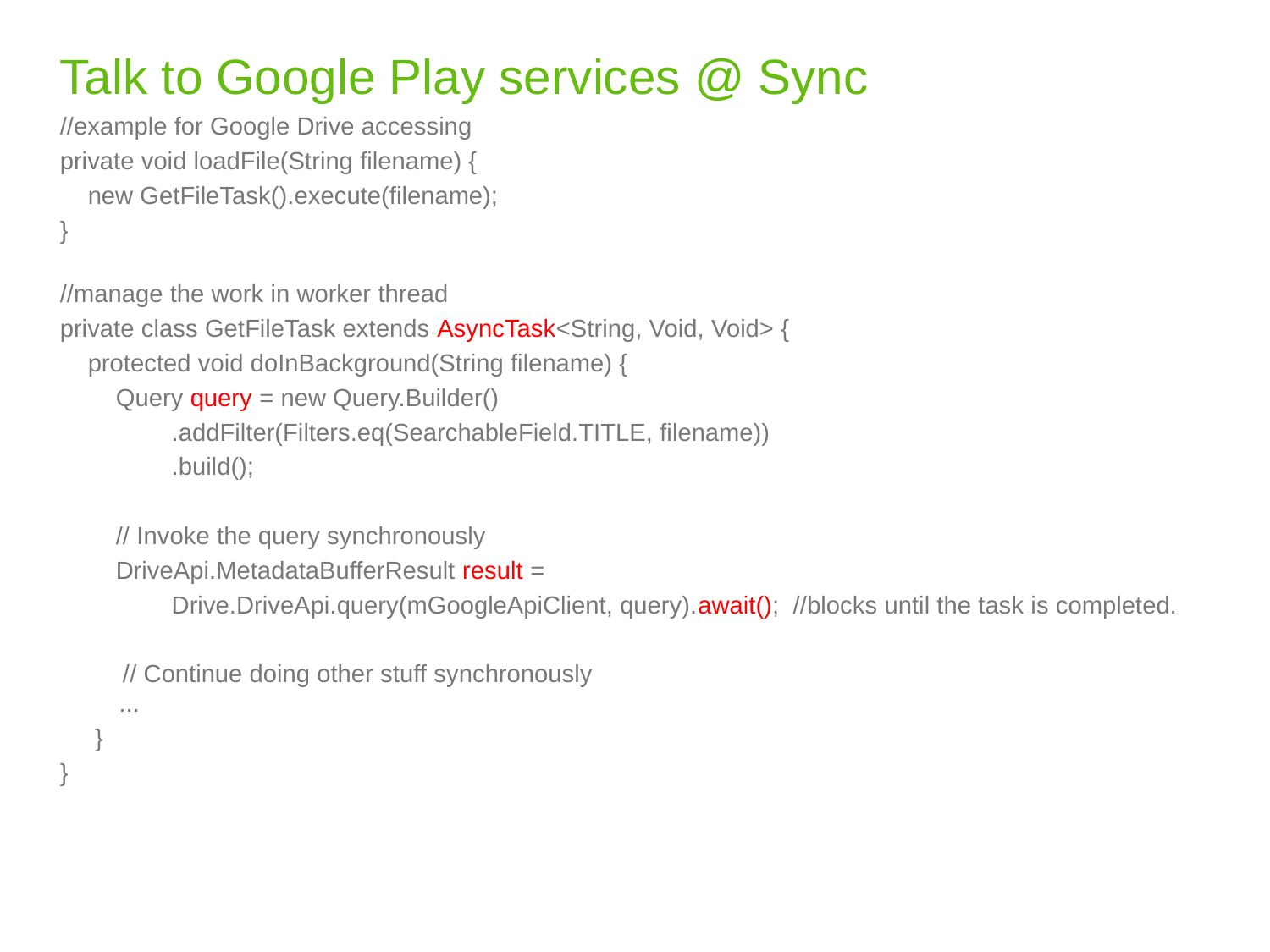

# Talk to Google Play services @ Sync
//example for Google Drive accessing
private void loadFile(String filename) {
    new GetFileTask().execute(filename);
}
//manage the work in worker thread
private class GetFileTask extends AsyncTask<String, Void, Void> {
    protected void doInBackground(String filename) {
        Query query = new Query.Builder()
                .addFilter(Filters.eq(SearchableField.TITLE, filename))
                .build();

        // Invoke the query synchronously
        DriveApi.MetadataBufferResult result =
                Drive.DriveApi.query(mGoogleApiClient, query).await();  //blocks until the task is completed.

         // Continue doing other stuff synchronously
     ...
     }
}